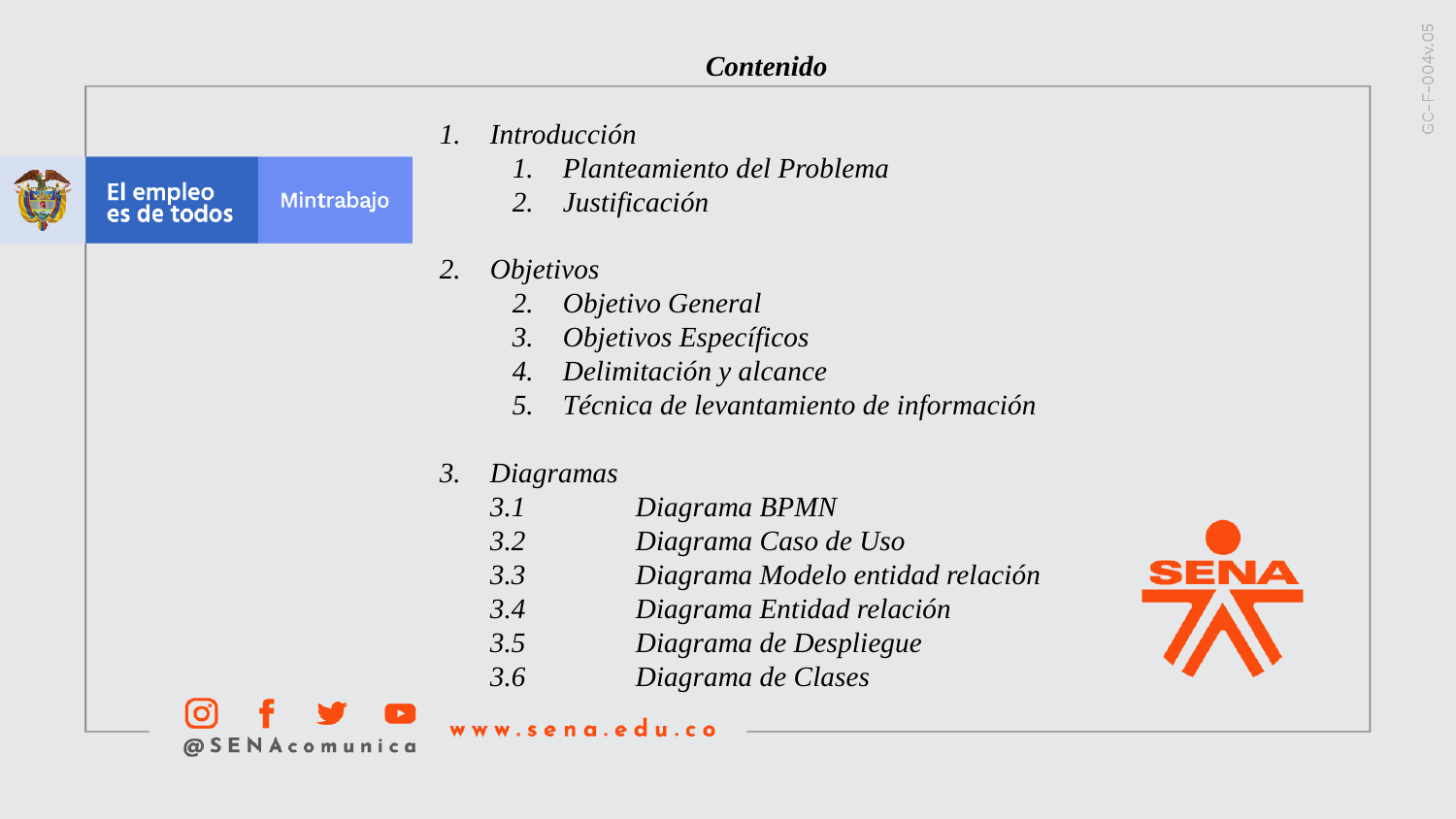

Contenido

Introducción
Planteamiento del Problema
Justificación

Objetivos
Objetivo General
Objetivos Específicos
Delimitación y alcance
Técnica de levantamiento de información

Diagramas
3.1	Diagrama BPMN
3.2	Diagrama Caso de Uso
3.3	Diagrama Modelo entidad relación
3.4	Diagrama Entidad relación
3.5	Diagrama de Despliegue
3.6	Diagrama de Clases